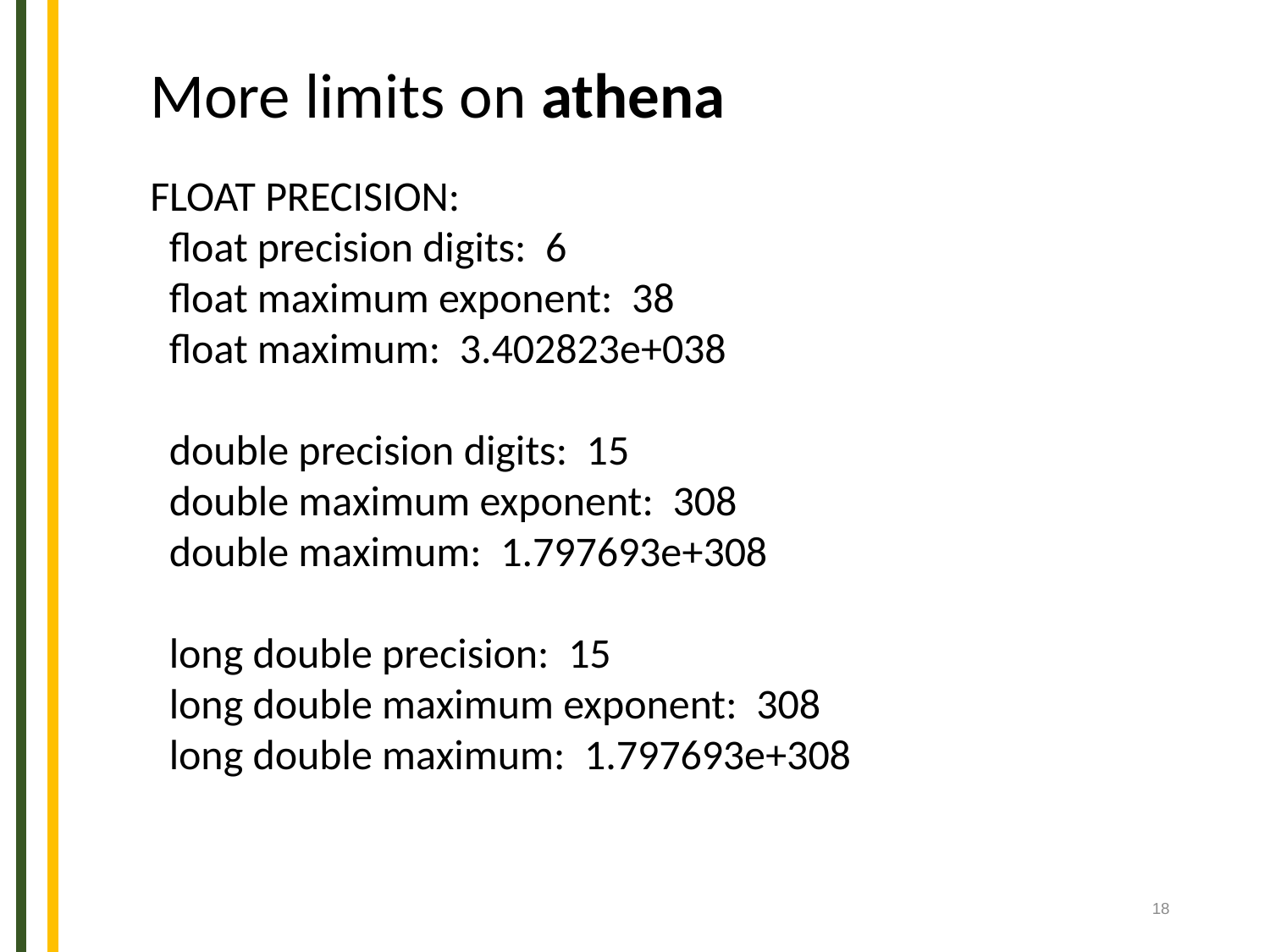

More limits on athena

FLOAT PRECISION:
  float precision digits:  6
  float maximum exponent:  38
  float maximum:  3.402823e+038

  double precision digits:  15
  double maximum exponent:  308
  double maximum:  1.797693e+308

  long double precision:  15
  long double maximum exponent:  308
  long double maximum:  1.797693e+308

18